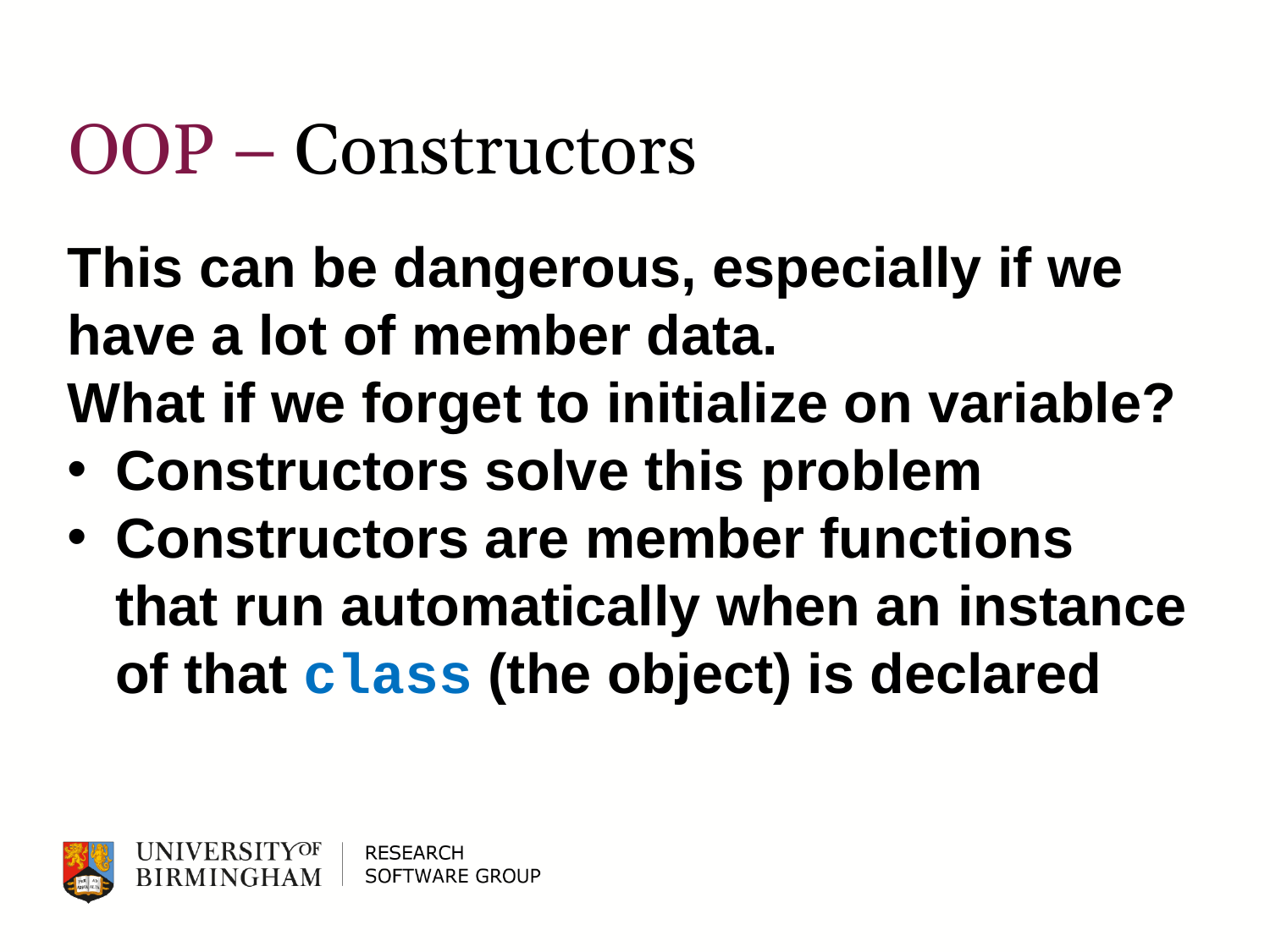

# OOP – Constructors
This can be dangerous, especially if we have a lot of member data.
What if we forget to initialize on variable?
Constructors solve this problem
Constructors are member functions that run automatically when an instance of that class (the object) is declared